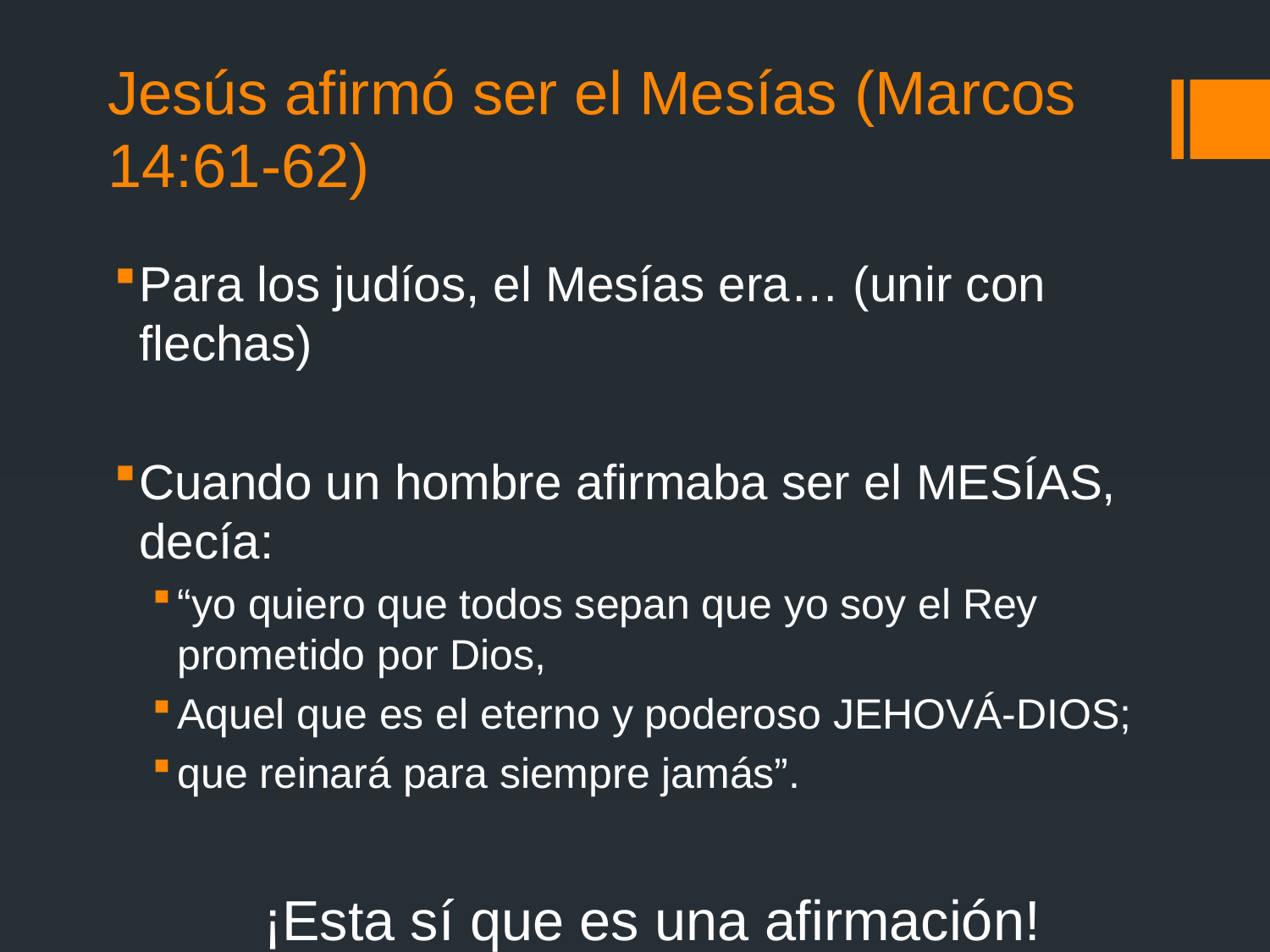

# Jesús afirmó ser el Mesías (Marcos 14:61-62)
Para los judíos, el Mesías era… (unir con flechas)

Cuando un hombre afirmaba ser el MESÍAS, decía:
“yo quiero que todos sepan que yo soy el Rey prometido por Dios,
Aquel que es el eterno y poderoso JEHOVÁ-DIOS;
que reinará para siempre jamás”.

¡Esta sí que es una afirmación!